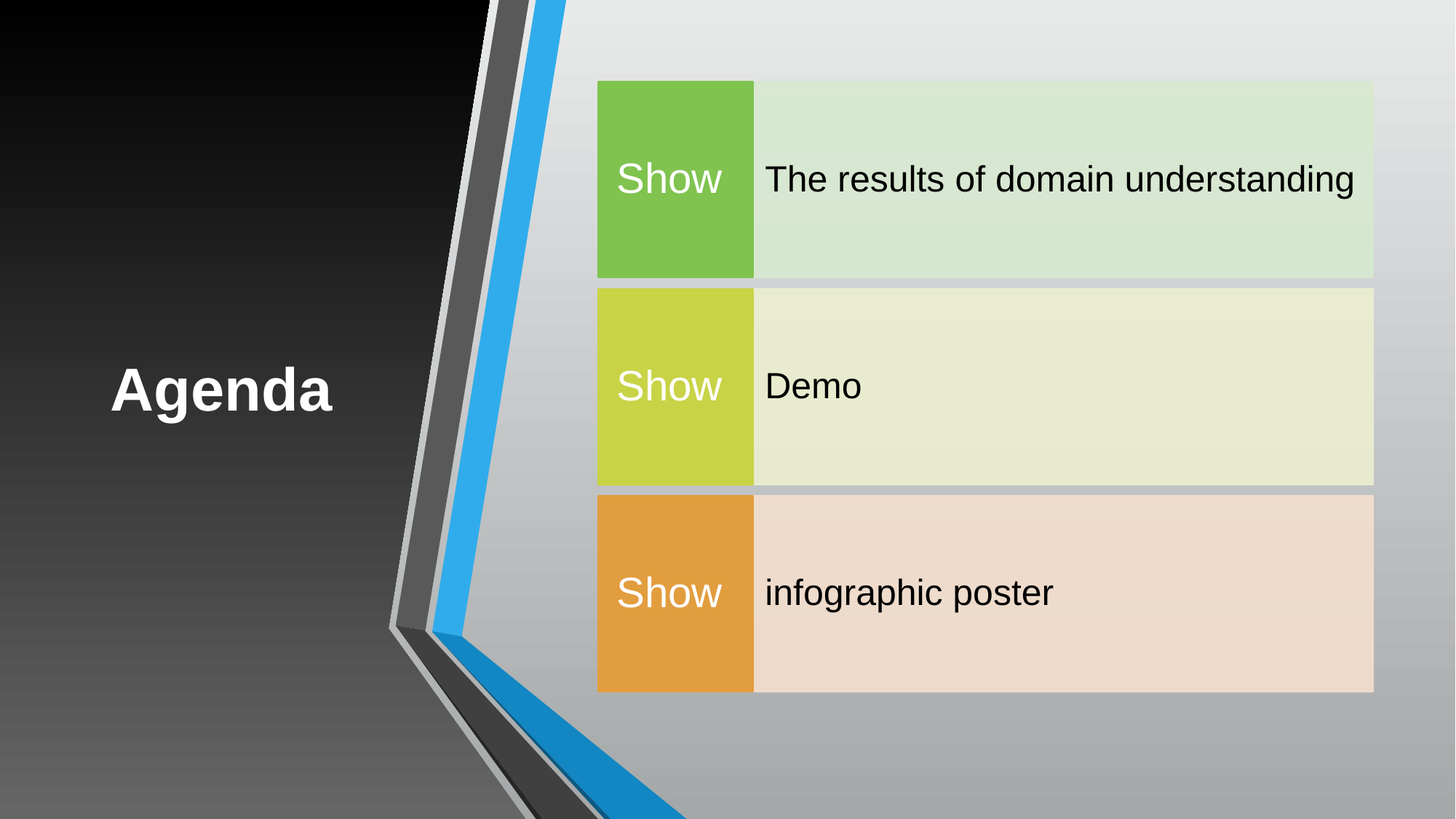

# Agenda
The results of domain understanding
Show
Demo
Show
infographic poster
Show